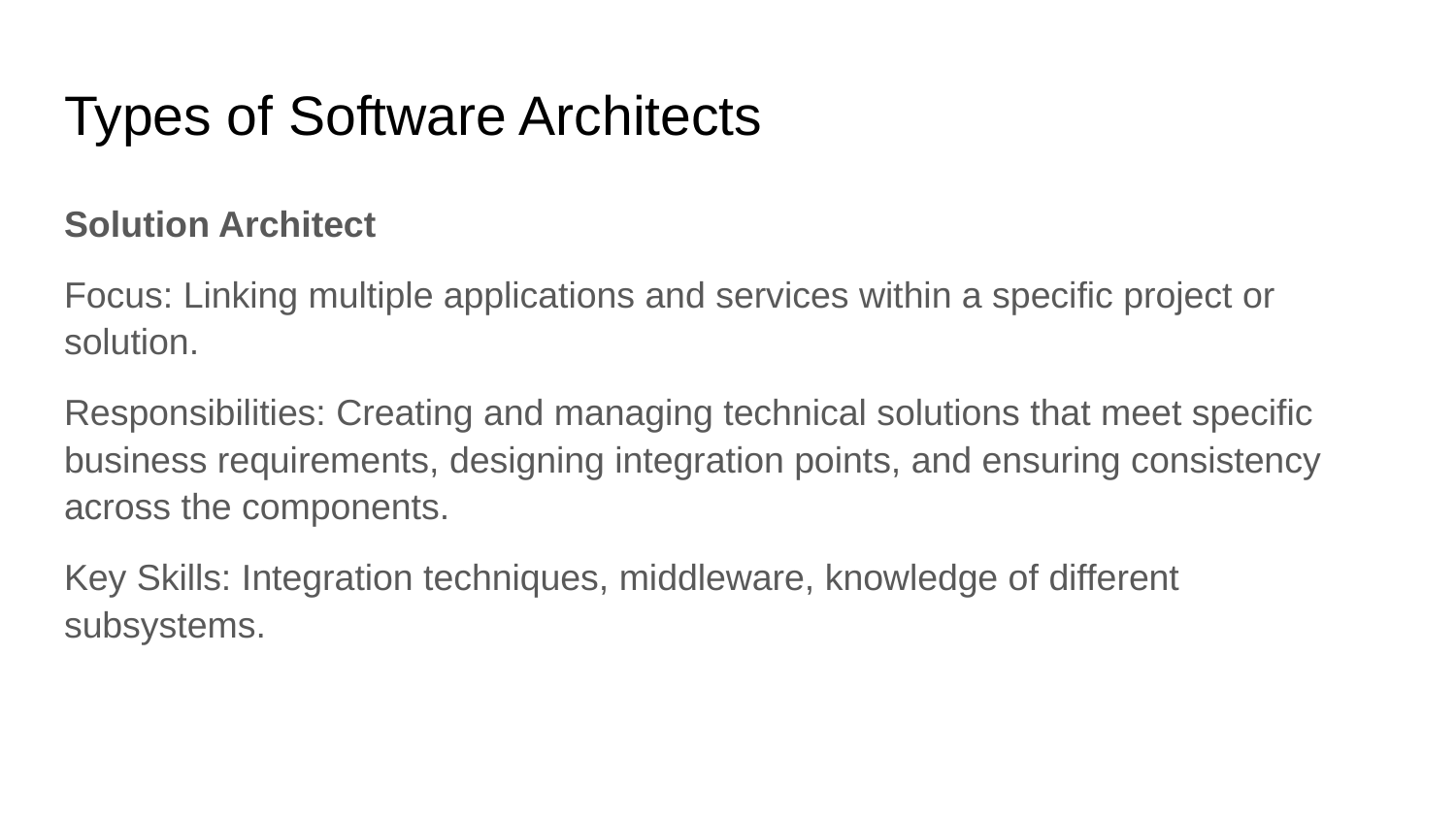

# Types of Software Architects
Solution Architect
Focus: Linking multiple applications and services within a specific project or solution.
Responsibilities: Creating and managing technical solutions that meet specific business requirements, designing integration points, and ensuring consistency across the components.
Key Skills: Integration techniques, middleware, knowledge of different subsystems.